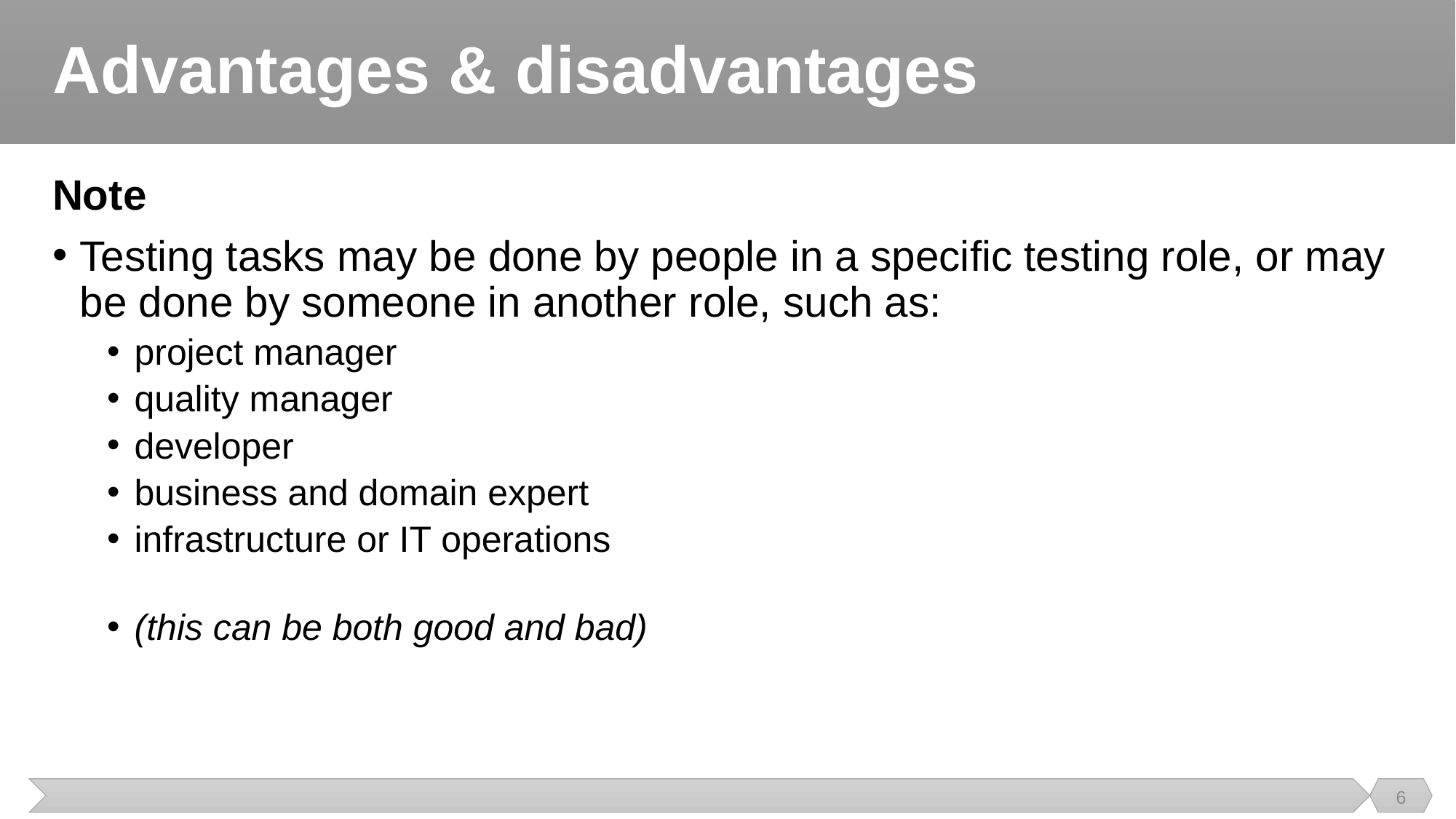

# Advantages & disadvantages
Note
Testing tasks may be done by people in a specific testing role, or may be done by someone in another role, such as:
project manager
quality manager
developer
business and domain expert
infrastructure or IT operations

(this can be both good and bad)
6